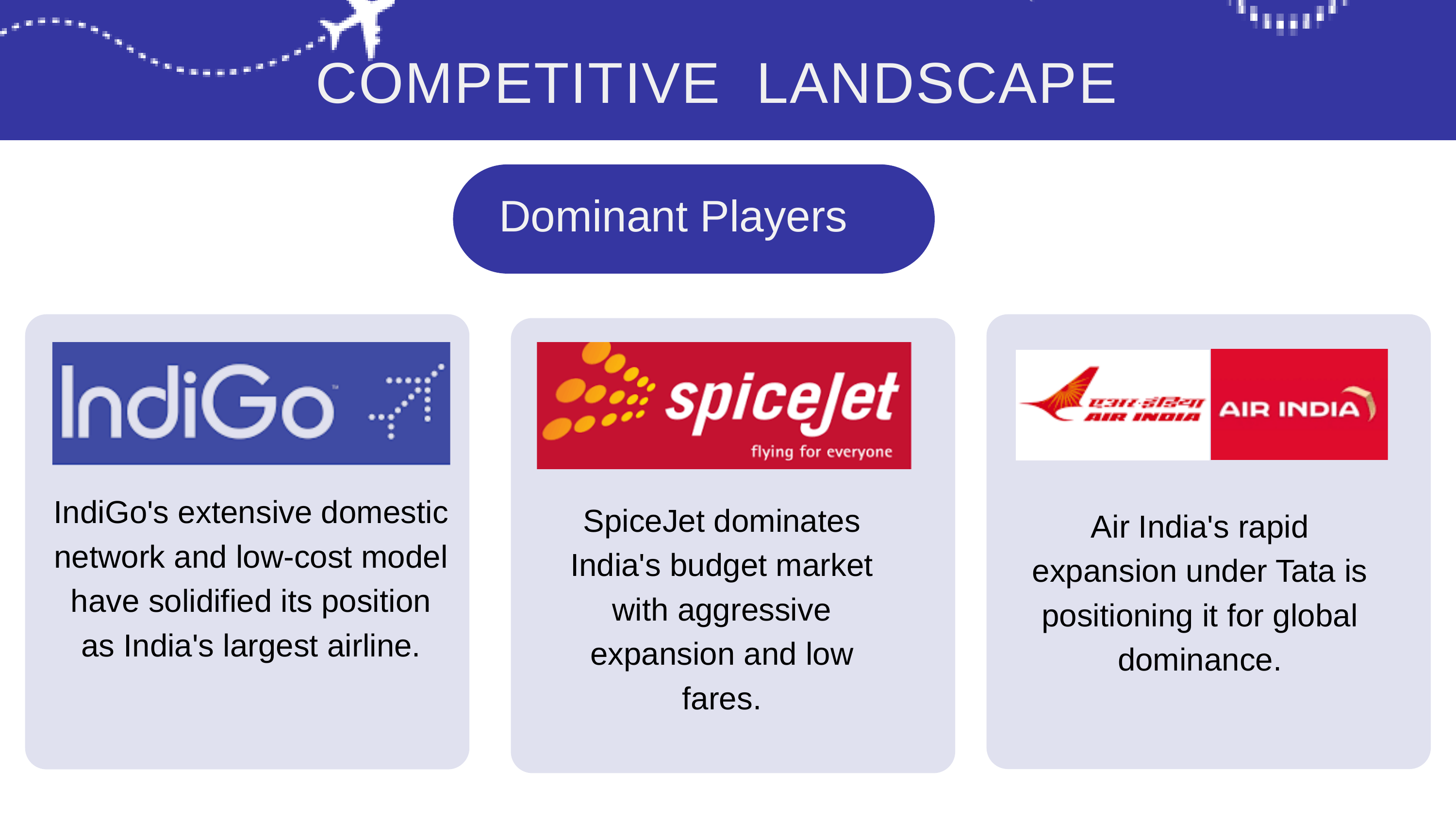

COMPETITIVE  LANDSCAPE

Dominant Players

IndiGo's extensive domestic network and low-cost model have solidified its position as India's largest airline.

Air India's rapid expansion under Tata is positioning it for global dominance.

SpiceJet dominates India's budget market with aggressive expansion and low fares.